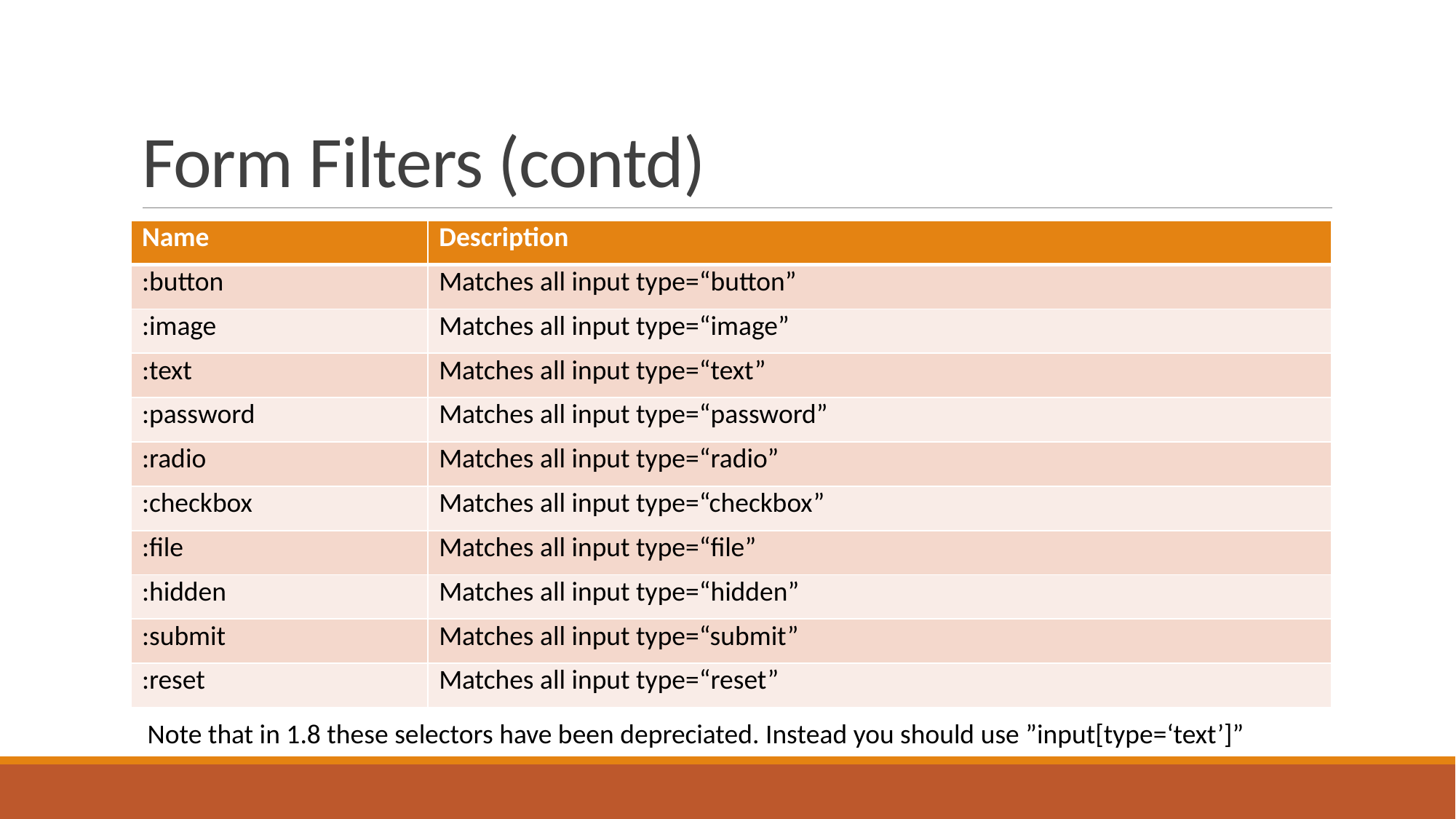

# Form Filters (contd)
| Name | Description |
| --- | --- |
| :button | Matches all input type=“button” |
| :image | Matches all input type=“image” |
| :text | Matches all input type=“text” |
| :password | Matches all input type=“password” |
| :radio | Matches all input type=“radio” |
| :checkbox | Matches all input type=“checkbox” |
| :file | Matches all input type=“file” |
| :hidden | Matches all input type=“hidden” |
| :submit | Matches all input type=“submit” |
| :reset | Matches all input type=“reset” |
Note that in 1.8 these selectors have been depreciated. Instead you should use ”input[type=‘text’]”